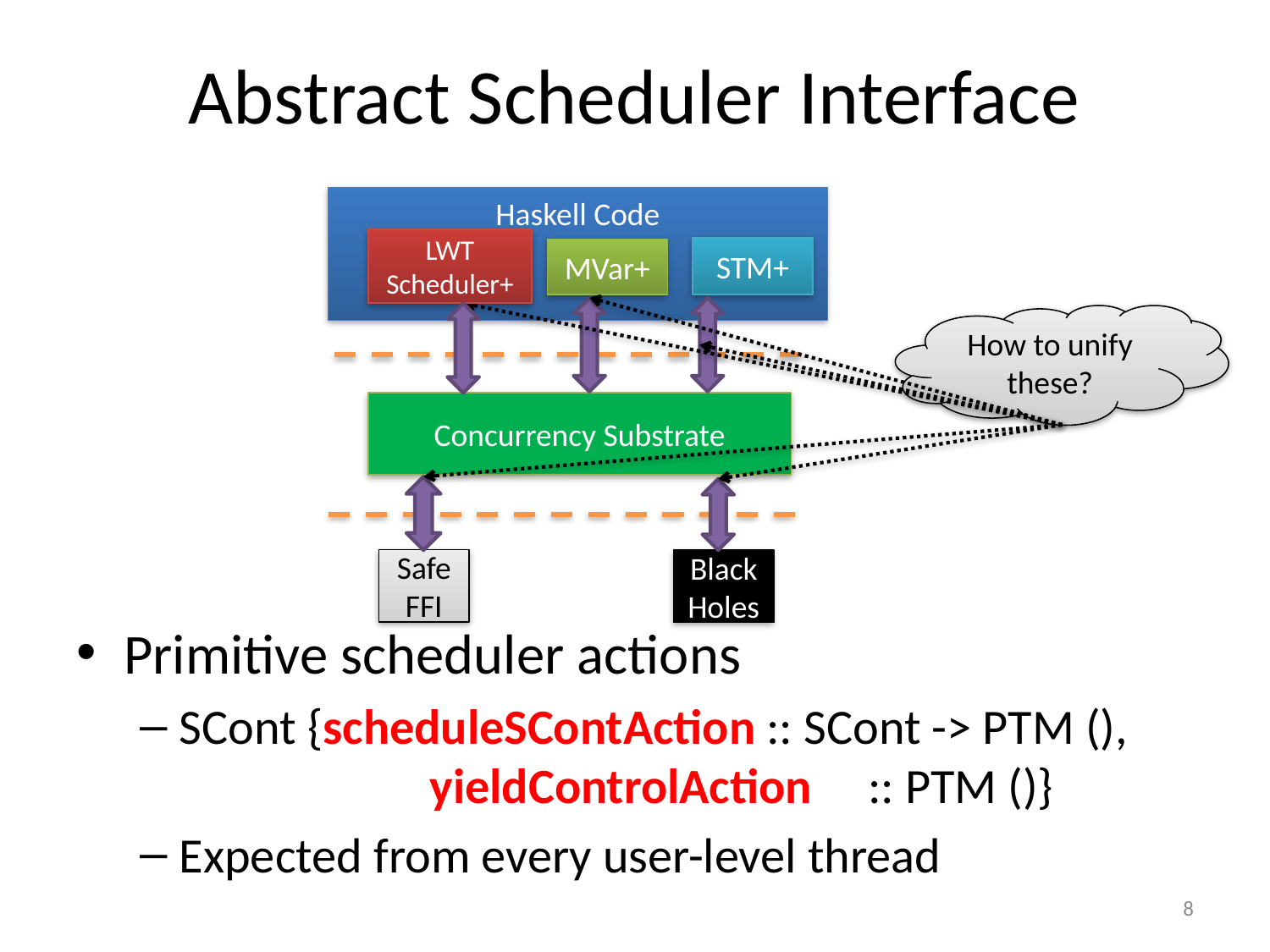

Abstract Scheduler Interface
Haskell Code
LWT Scheduler+
STM+
MVar+
How to unify these?

Concurrency Substrate

Safe FFI
Black
Holes
Primitive scheduler actions
SCont {scheduleSContAction :: SCont -> PTM (),   	           yieldControlAction     :: PTM ()}
Expected from every user-level thread
8